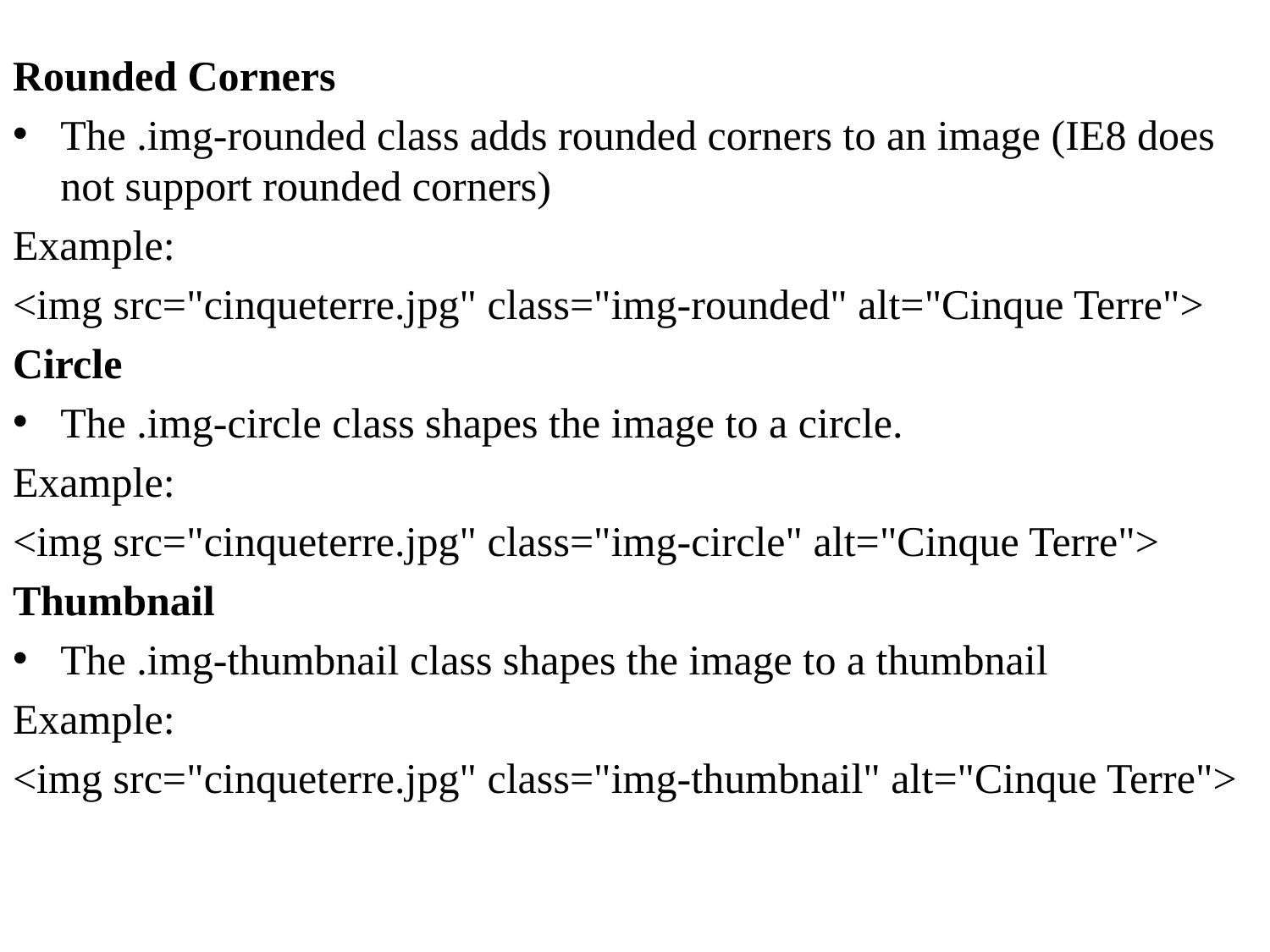

Rounded Corners
The .img-rounded class adds rounded corners to an image (IE8 does not support rounded corners)
Example:
<img src="cinqueterre.jpg" class="img-rounded" alt="Cinque Terre">
Circle
The .img-circle class shapes the image to a circle.
Example:
<img src="cinqueterre.jpg" class="img-circle" alt="Cinque Terre">
Thumbnail
The .img-thumbnail class shapes the image to a thumbnail
Example:
<img src="cinqueterre.jpg" class="img-thumbnail" alt="Cinque Terre">